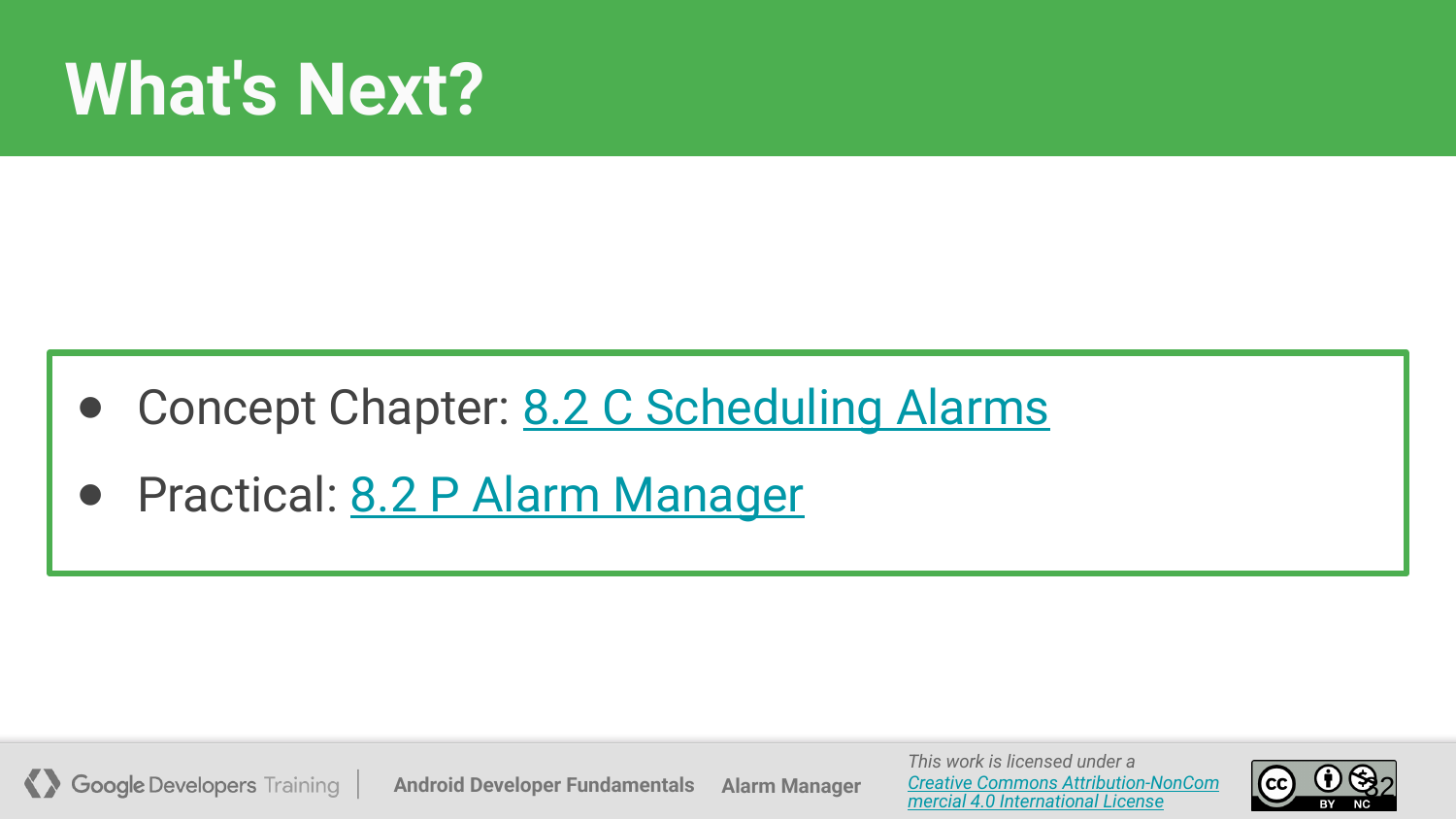

# What's Next?
Concept Chapter: 8.2 C Scheduling Alarms
Practical: 8.2 P Alarm Manager
32